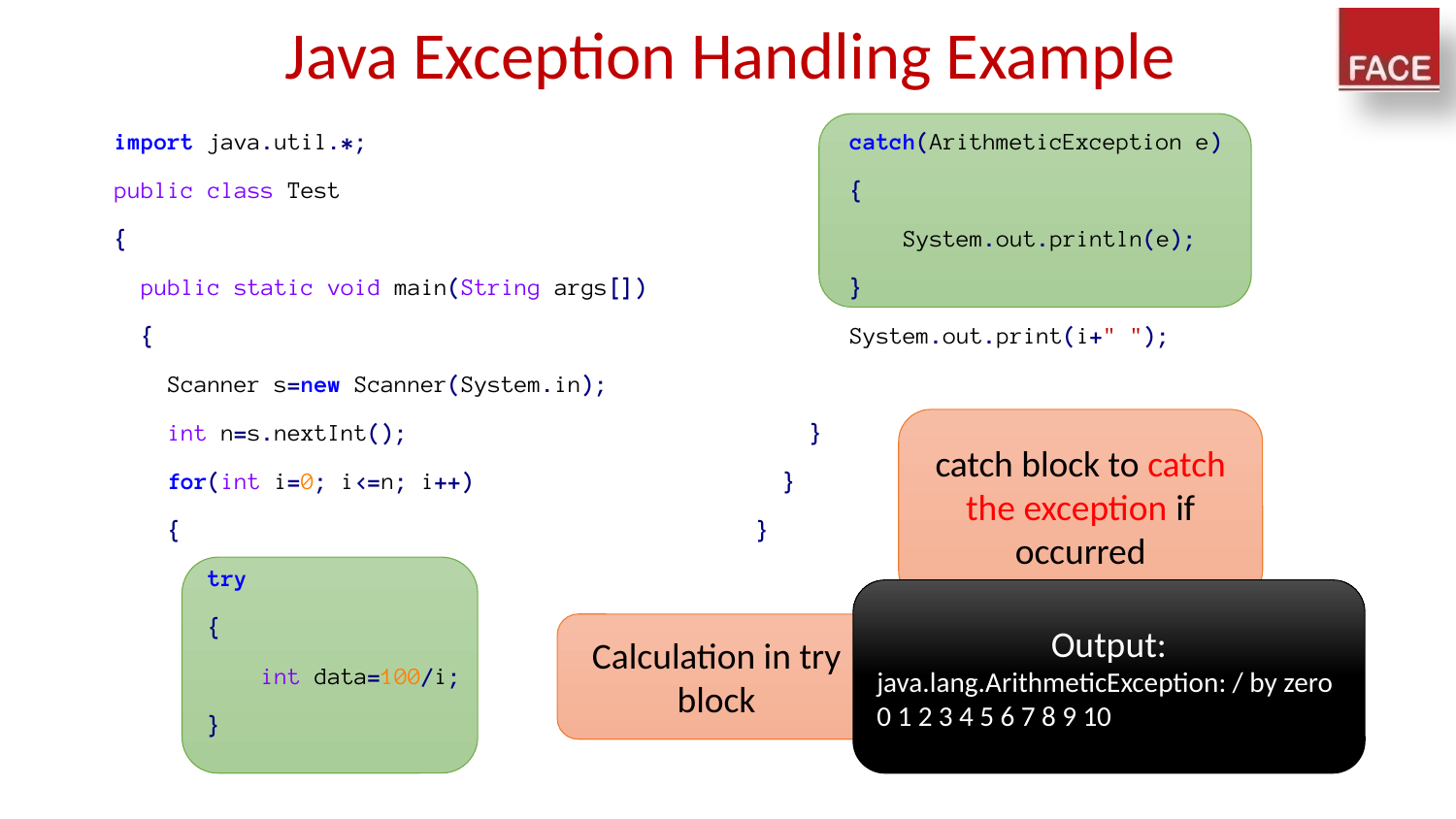

# Java Exception Handling Example
import java.util.*;
public class Test
{
  public static void main(String args[])
  {
    Scanner s=new Scanner(System.in);
    int n=s.nextInt();
    for(int i=0; i<=n; i++)
    {
       try
       {
           int data=100/i;
       }
       catch(ArithmeticException e)
       {
           System.out.println(e);
       }
       System.out.print(i+" ");

    }
  }
}

catch block to catch the exception if occurred

Output:
java.lang.ArithmeticException: / by zero
0 1 2 3 4 5 6 7 8 9 10
Calculation in try block